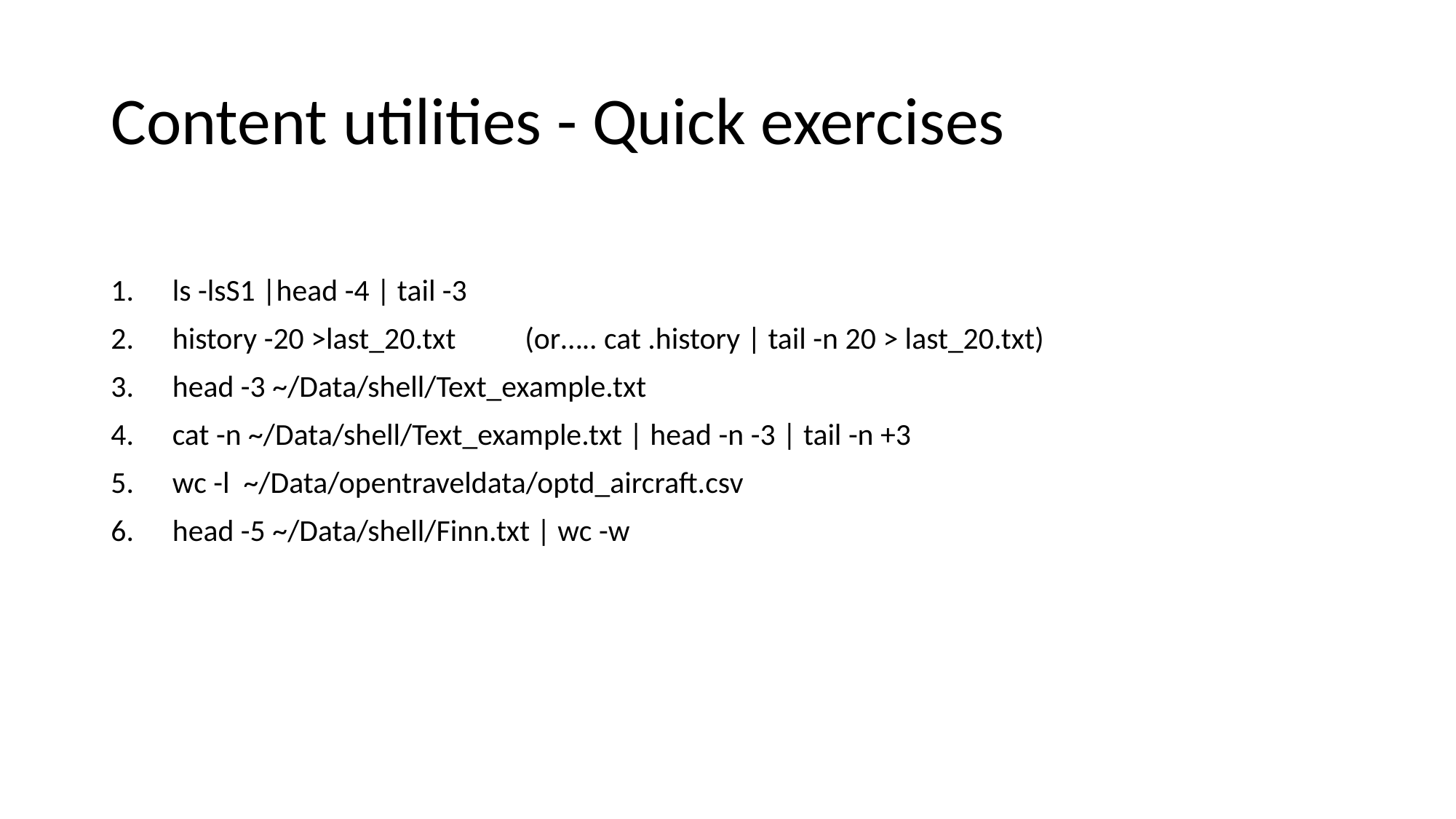

# Content utilities - Quick exercises

ls -lsS1 |head -4 | tail -3
history -20 >last_20.txt          (or….. cat .history | tail -n 20 > last_20.txt)
head -3 ~/Data/shell/Text_example.txt
cat -n ~/Data/shell/Text_example.txt | head -n -3 | tail -n +3
wc -l  ~/Data/opentraveldata/optd_aircraft.csv
head -5 ~/Data/shell/Finn.txt | wc -w